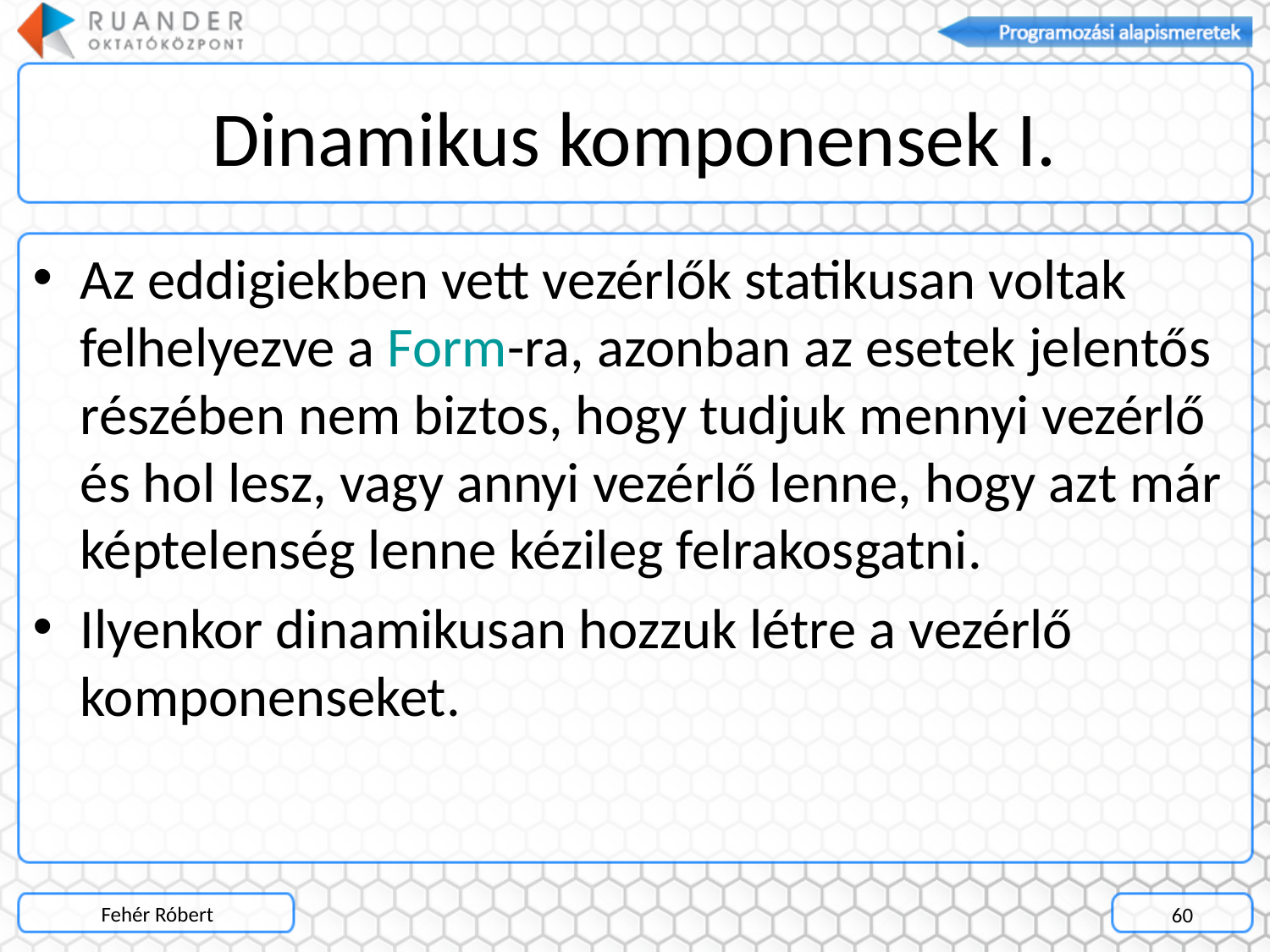

# Dinamikus komponensek I.
Az eddigiekben vett vezérlők statikusan voltak felhelyezve a Form-ra, azonban az esetek jelentős részében nem biztos, hogy tudjuk mennyi vezérlő és hol lesz, vagy annyi vezérlő lenne, hogy azt már képtelenség lenne kézileg felrakosgatni.
Ilyenkor dinamikusan hozzuk létre a vezérlő komponenseket.
Fehér Róbert
60